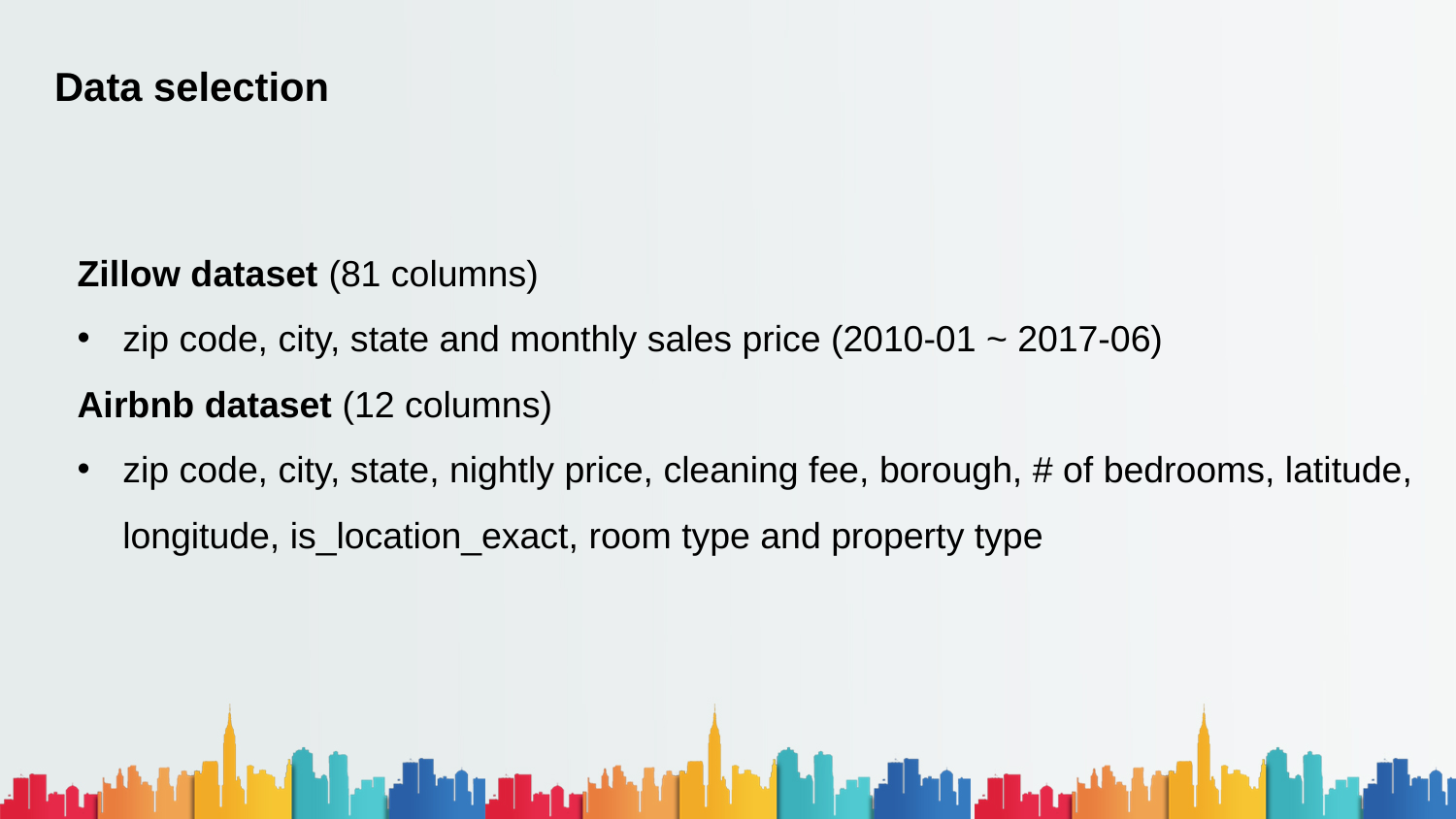

Data selection
Zillow dataset (81 columns)
zip code, city, state and monthly sales price (2010-01 ~ 2017-06)
Airbnb dataset (12 columns)
zip code, city, state, nightly price, cleaning fee, borough, # of bedrooms, latitude, longitude, is_location_exact, room type and property type